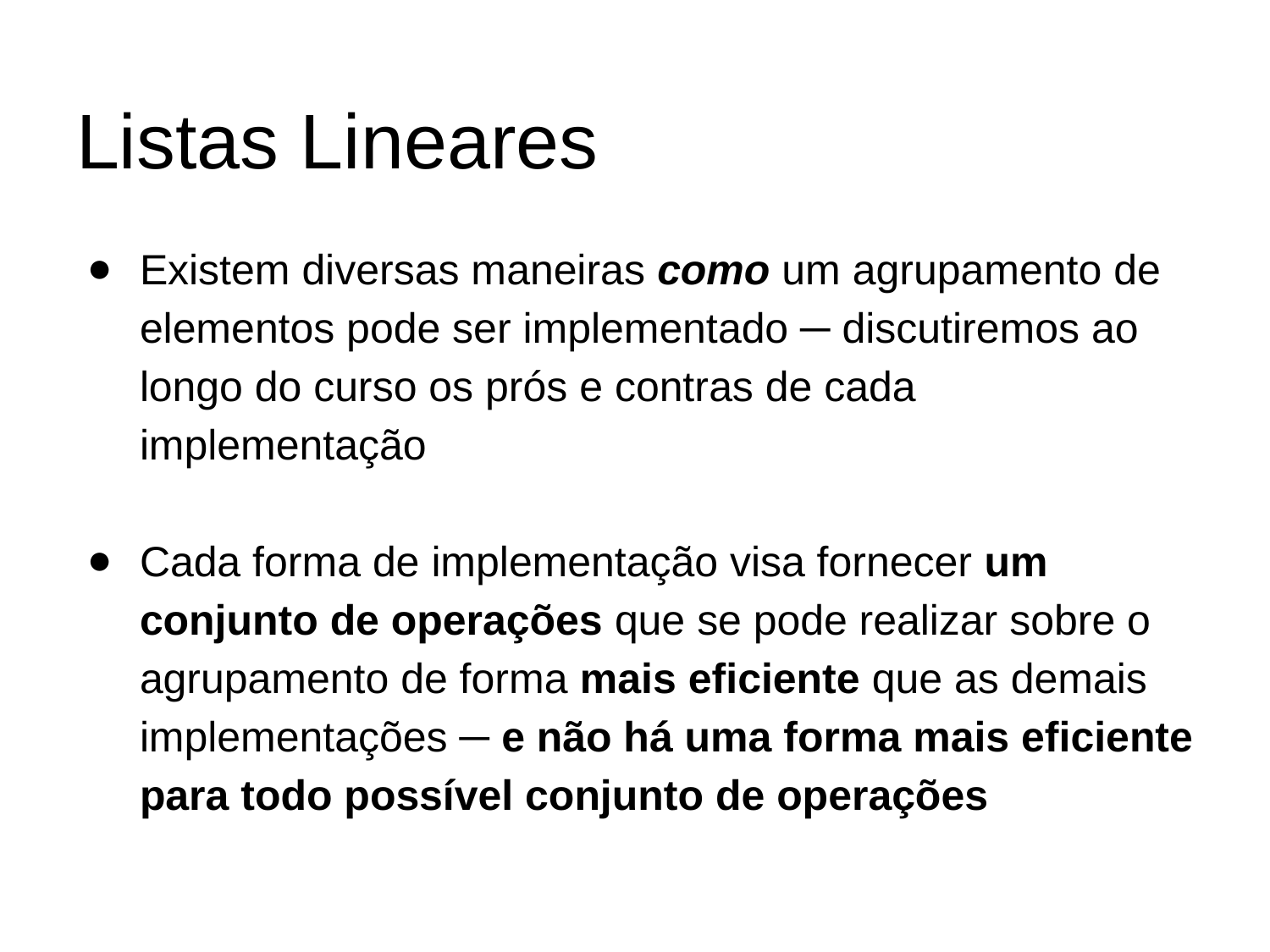

# Listas Lineares
Existem diversas maneiras como um agrupamento de elementos pode ser implementado ─ discutiremos ao longo do curso os prós e contras de cada implementação

Cada forma de implementação visa fornecer um conjunto de operações que se pode realizar sobre o agrupamento de forma mais eficiente que as demais implementações ─ e não há uma forma mais eficiente para todo possível conjunto de operações